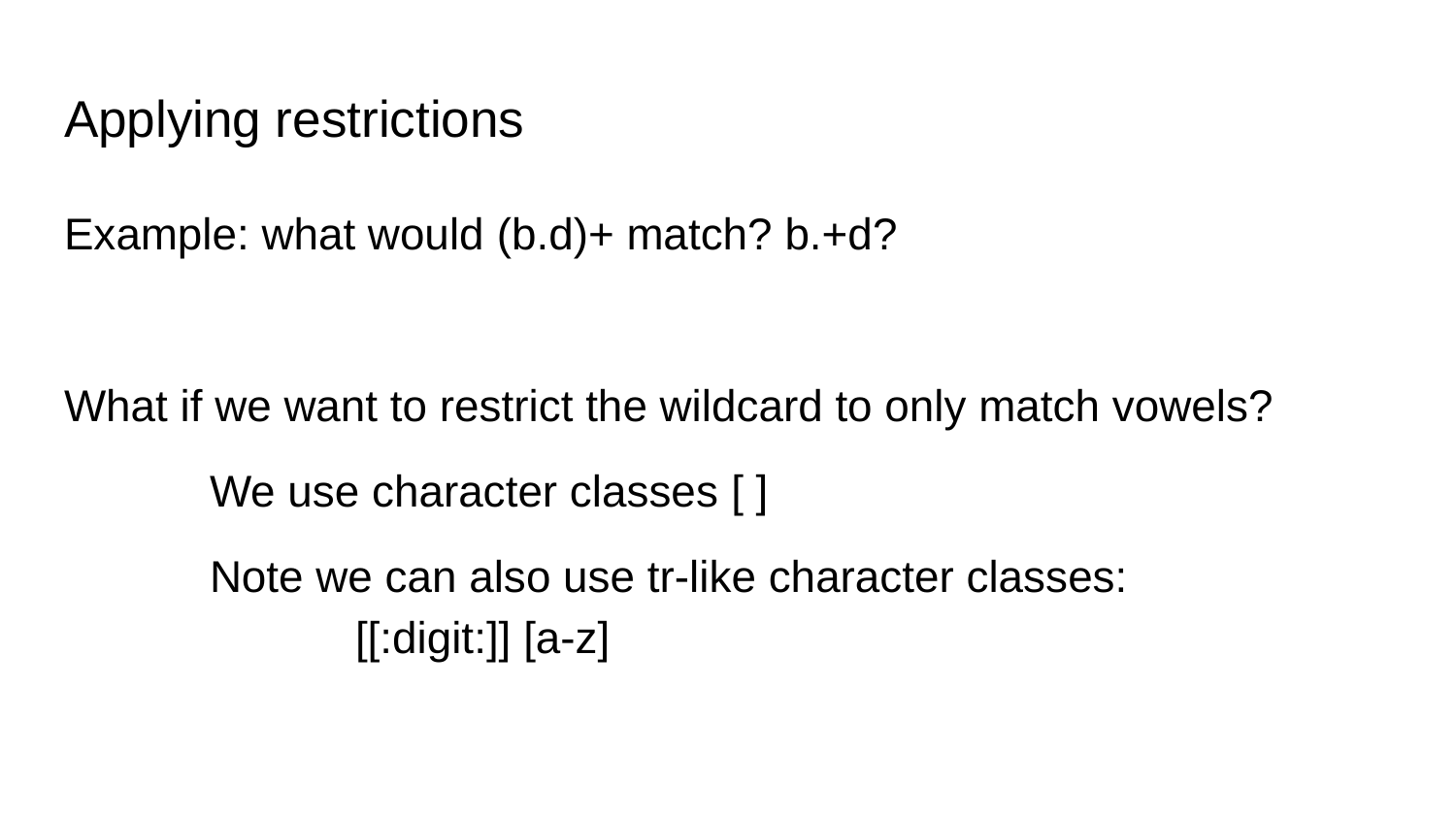

# Applying restrictions
Example: what would (b.d)+ match? b.+d?

What if we want to restrict the wildcard to only match vowels?
	We use character classes [ ]
	Note we can also use tr-like character classes:
		[[:digit:]] [a-z]